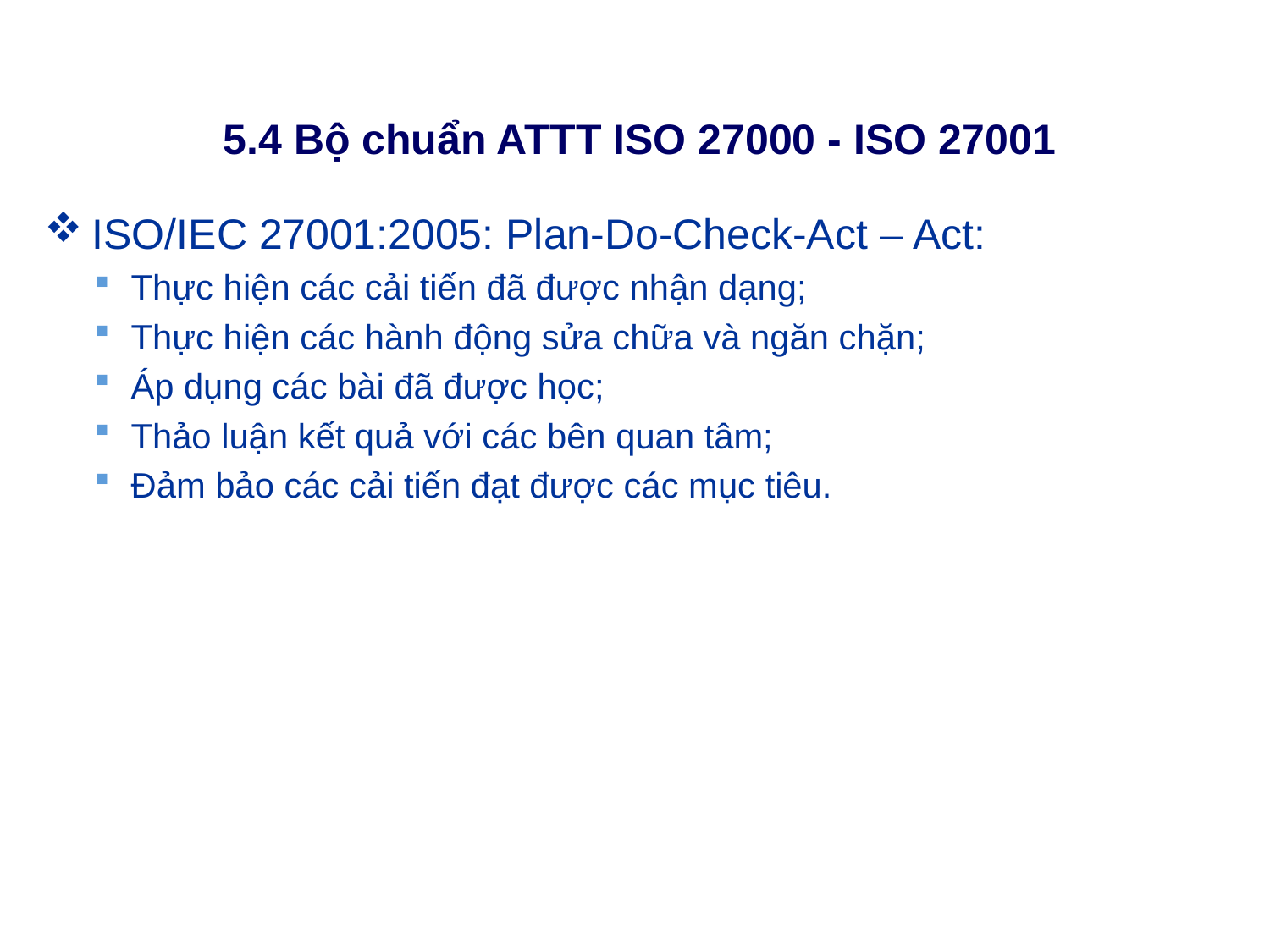

# 5.4 Bộ chuẩn ATTT ISO 27000 - ISO 27001
ISO/IEC 27001:2005: Plan-Do-Check-Act – Act:
Thực hiện các cải tiến đã được nhận dạng;
Thực hiện các hành động sửa chữa và ngăn chặn;
Áp dụng các bài đã được học;
Thảo luận kết quả với các bên quan tâm;
Đảm bảo các cải tiến đạt được các mục tiêu.